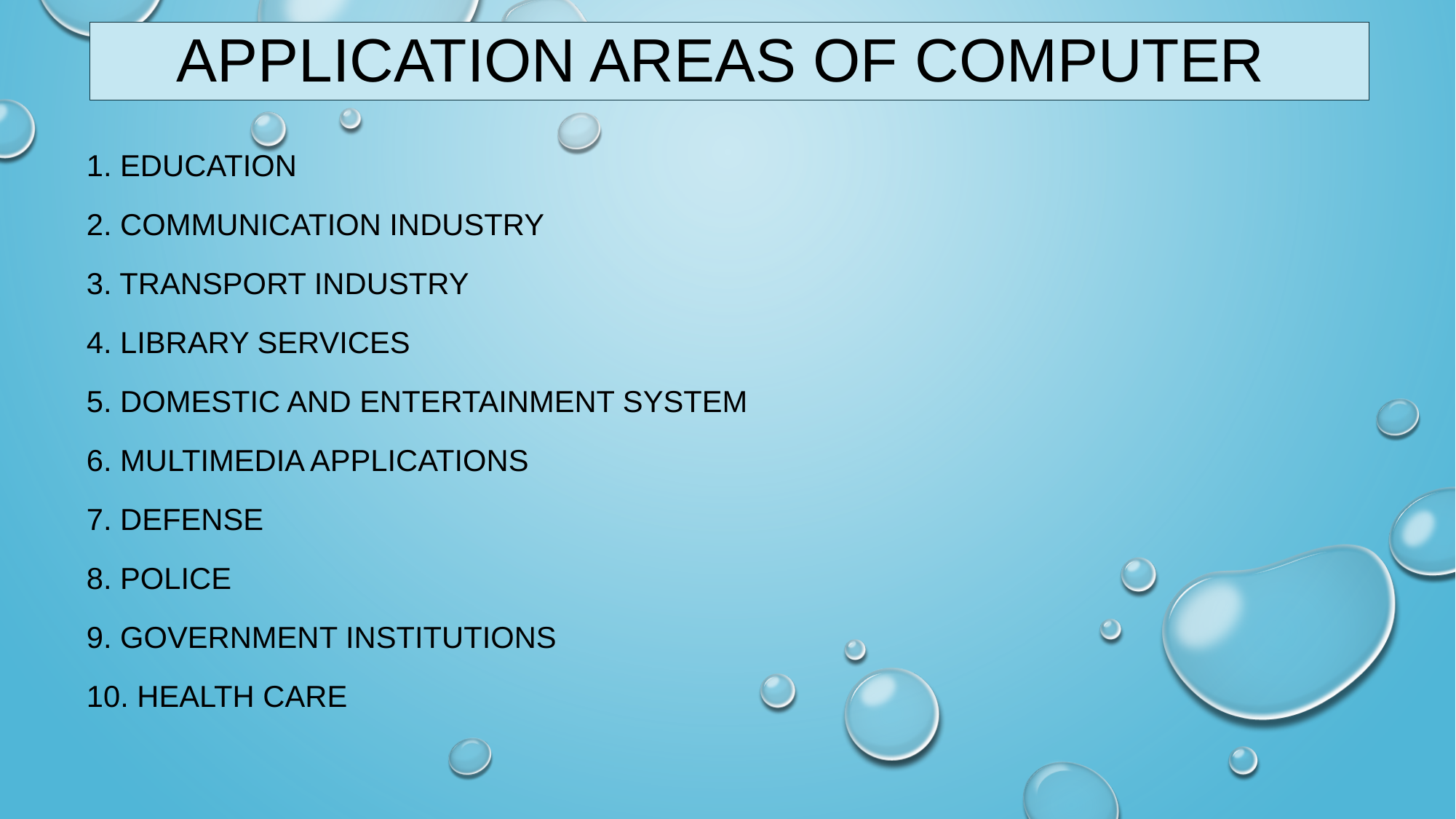

# Application areas of computer
1. EDUCATION
2. COMMUNICATION INDUSTRY
3. TRANSPORT INDUSTRY
4. LIBRARY SERVICES
5. DOMESTIC AND ENTERTAINMENT SYSTEM
6. MULTIMEDIA APPLICATIONS
7. DEFENSE
8. POLICE
9. GOVERNMENT INSTITUTIONS
10. HEALTH CARE